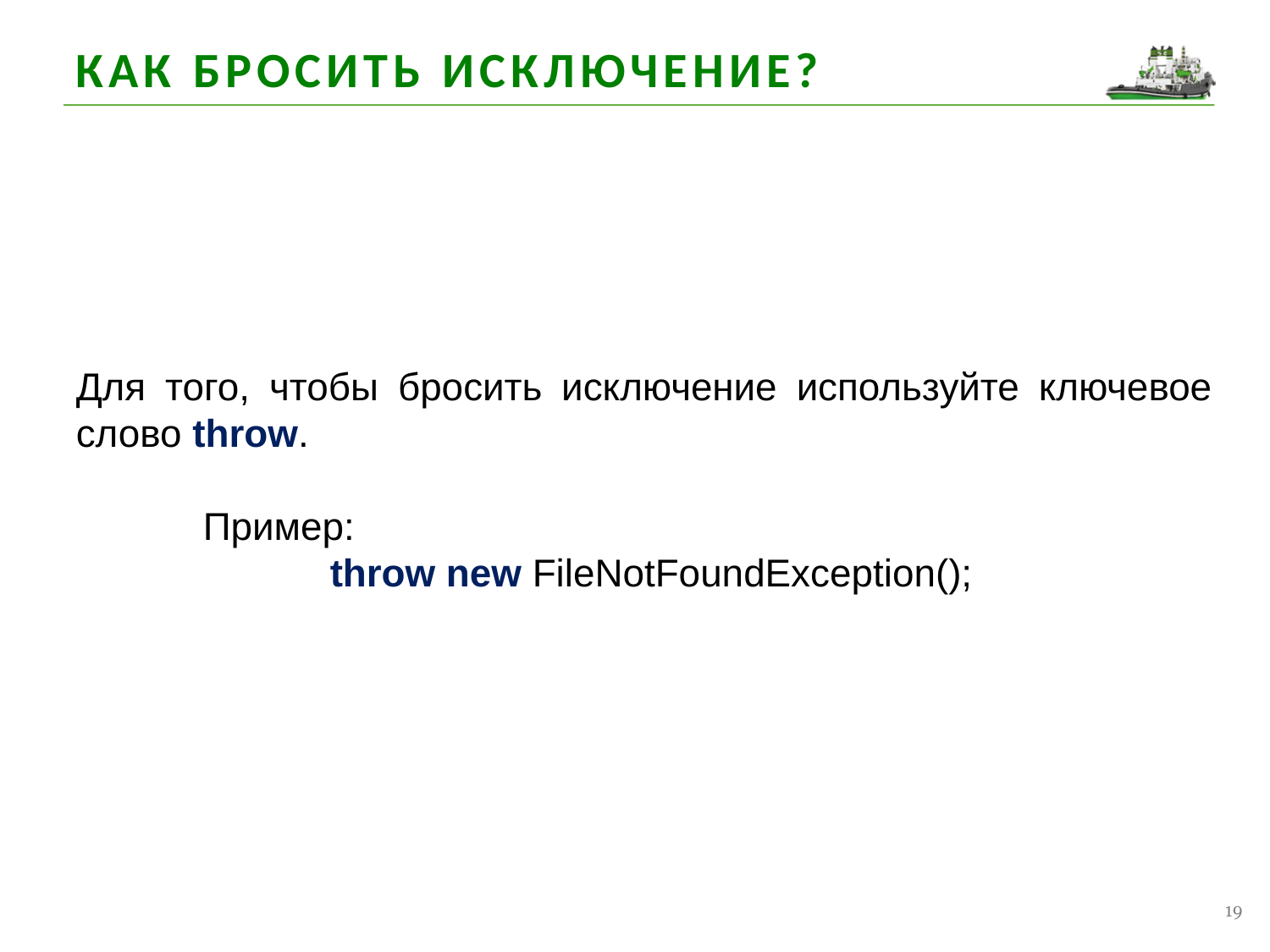

КАК БРОСИТЬ ИСКЛЮЧЕНИЕ?
Для того, чтобы бросить исключение используйте ключевое слово throw.

	Пример:
		throw new FileNotFoundException();
19